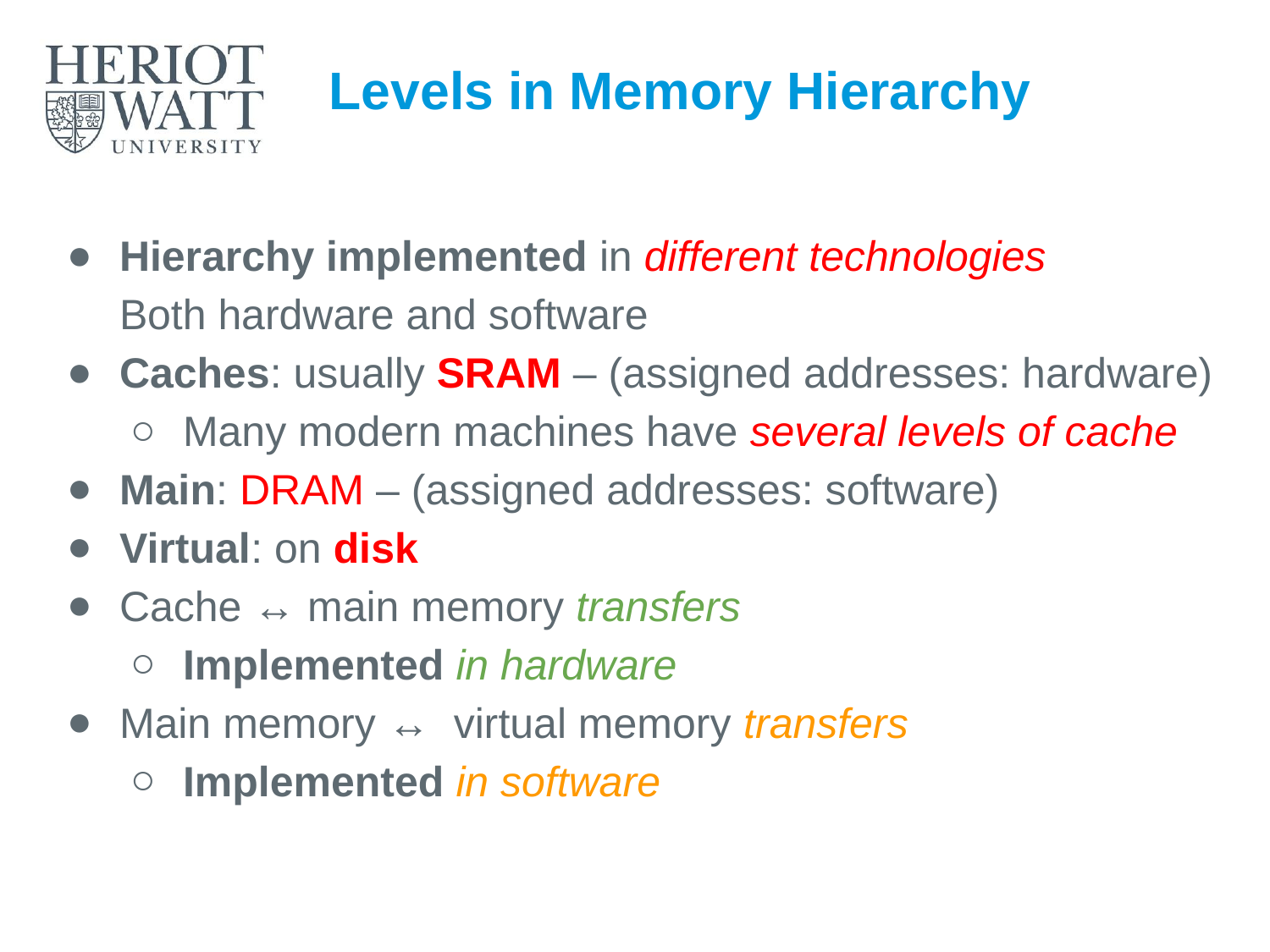

# Levels in Memory Hierarchy

Hierarchy implemented in different technologies
Both hardware and software
Caches: usually SRAM – (assigned addresses: hardware)
Many modern machines have several levels of cache
Main: DRAM – (assigned addresses: software)
Virtual: on disk
Cache ↔ main memory transfers
Implemented in hardware
Main memory ↔  virtual memory transfers
Implemented in software